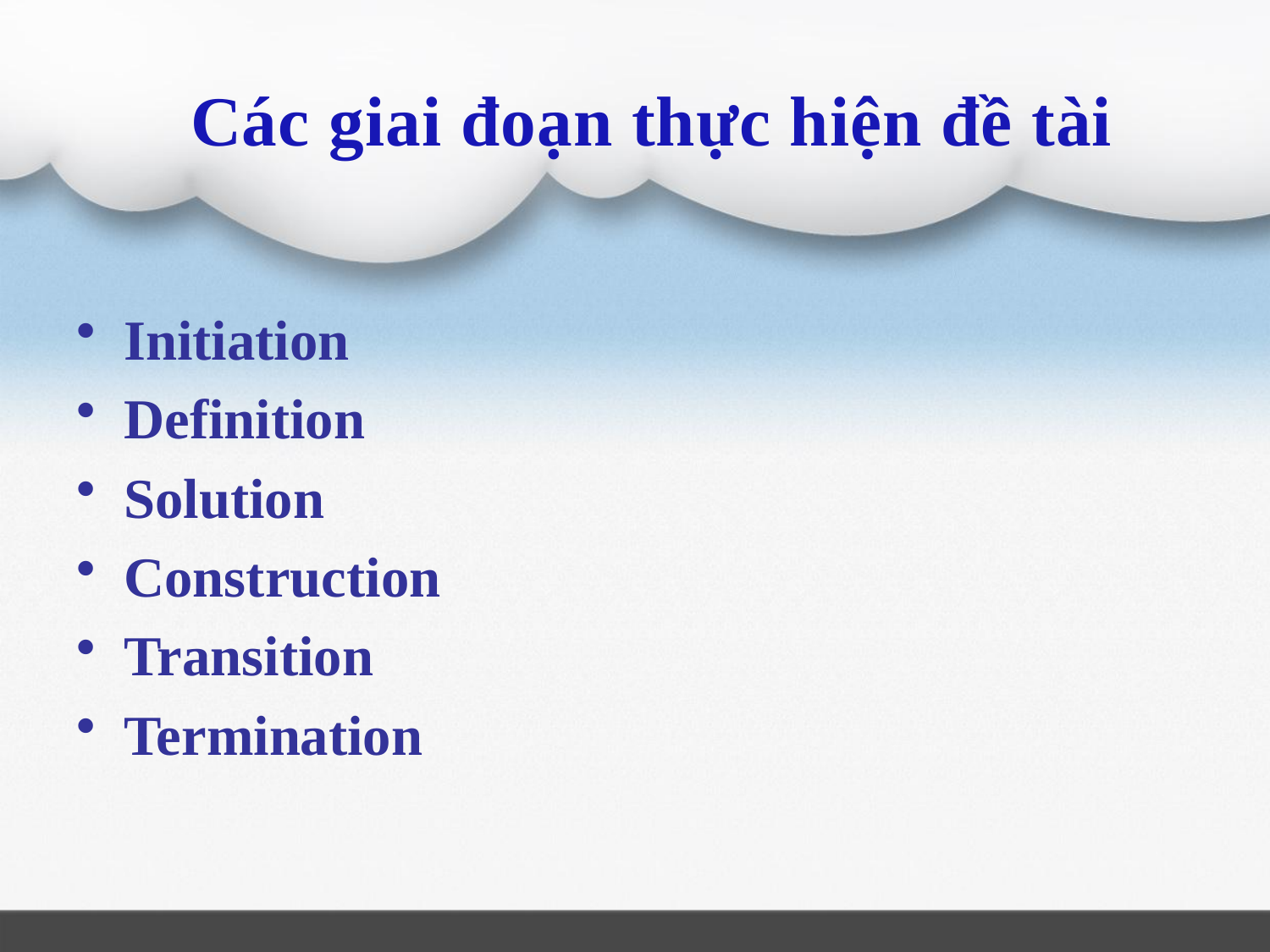

# Các giai đoạn thực hiện đề tài
Initiation
Definition
Solution
Construction
Transition
Termination